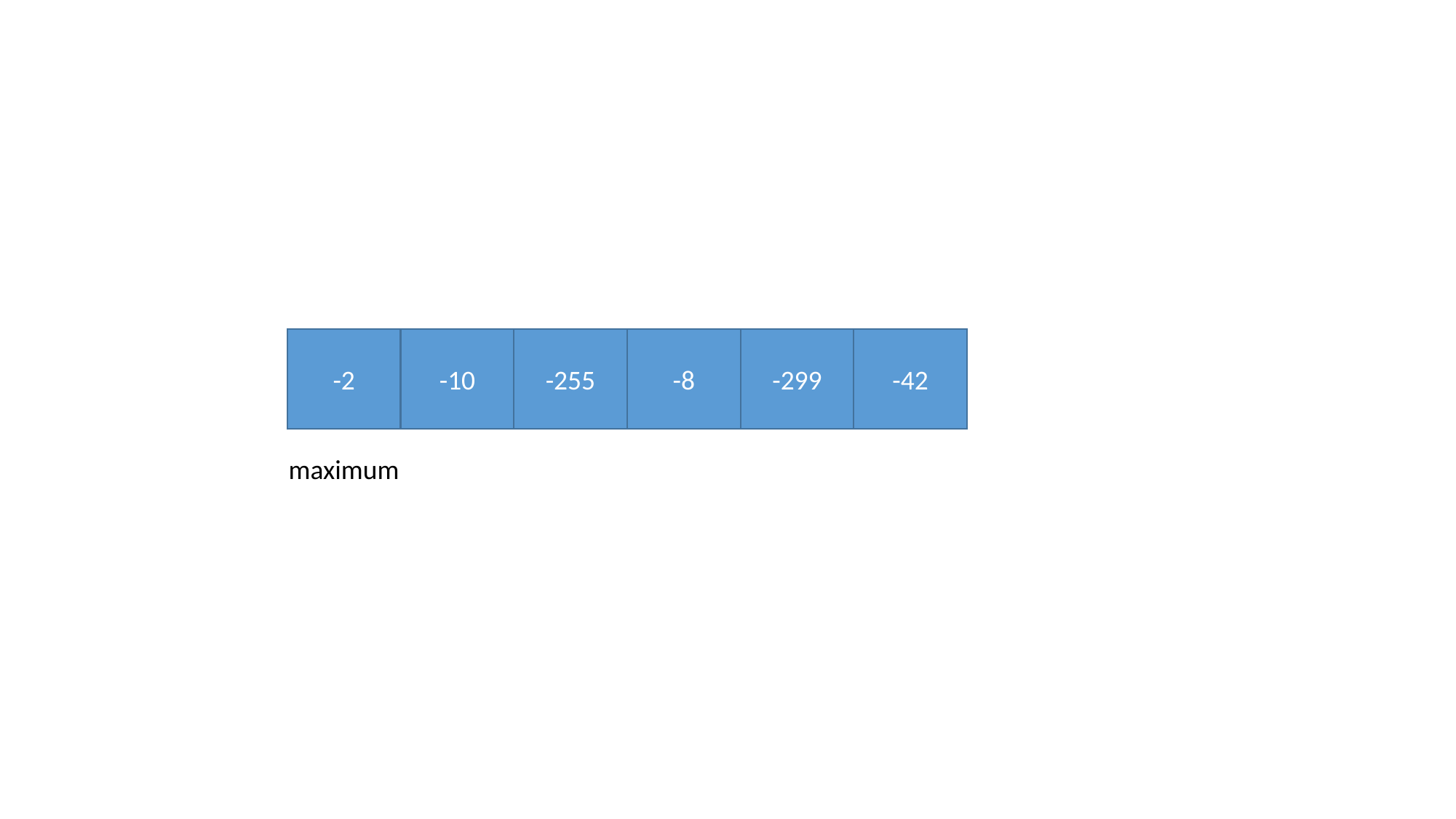

-42
-10
-255
-8
-299
-2
maximum